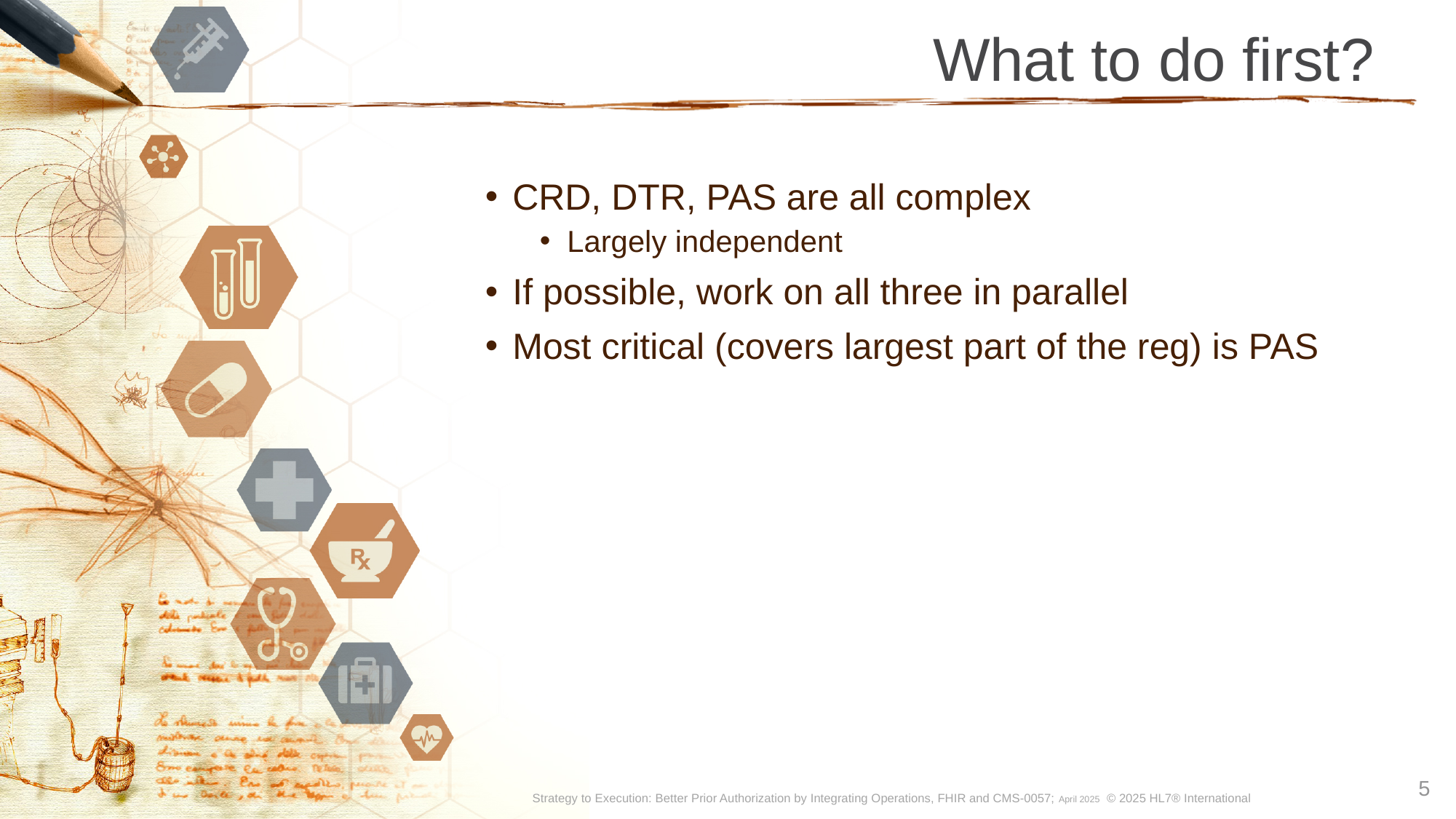

# What to do first?
CRD, DTR, PAS are all complex
Largely independent
If possible, work on all three in parallel
Most critical (covers largest part of the reg) is PAS
5